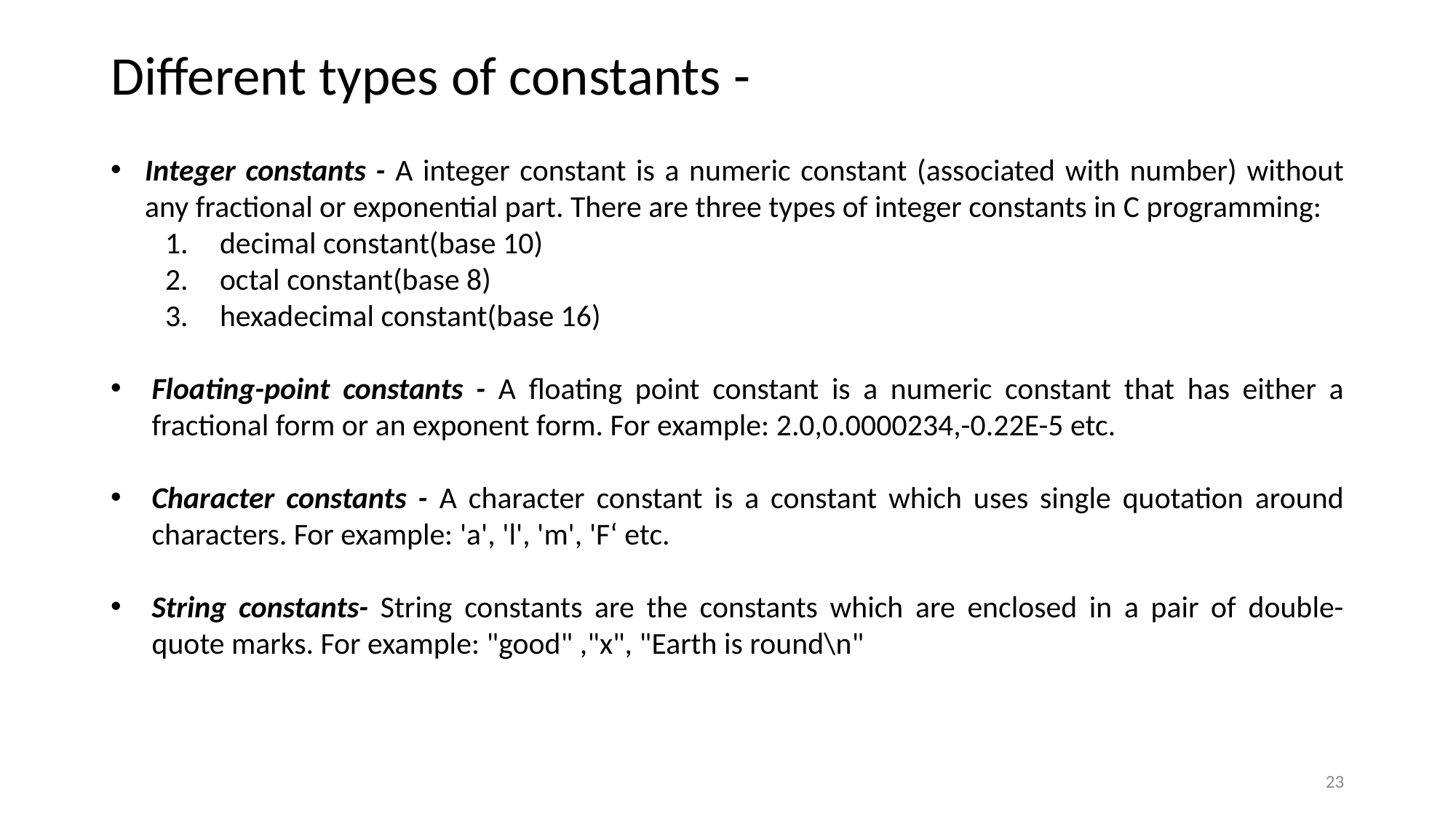

# Different types of constants -
Integer constants - A integer constant is a numeric constant (associated with number) without any fractional or exponential part. There are three types of integer constants in C programming:
decimal constant(base 10)
octal constant(base 8)
hexadecimal constant(base 16)

Floating-point constants - A floating point constant is a numeric constant that has either a fractional form or an exponent form. For example: 2.0,0.0000234,-0.22E-5 etc.

Character constants - A character constant is a constant which uses single quotation around characters. For example: 'a', 'l', 'm', 'F‘ etc.

String constants- String constants are the constants which are enclosed in a pair of double-quote marks. For example: "good" ,"x", "Earth is round\n"
23